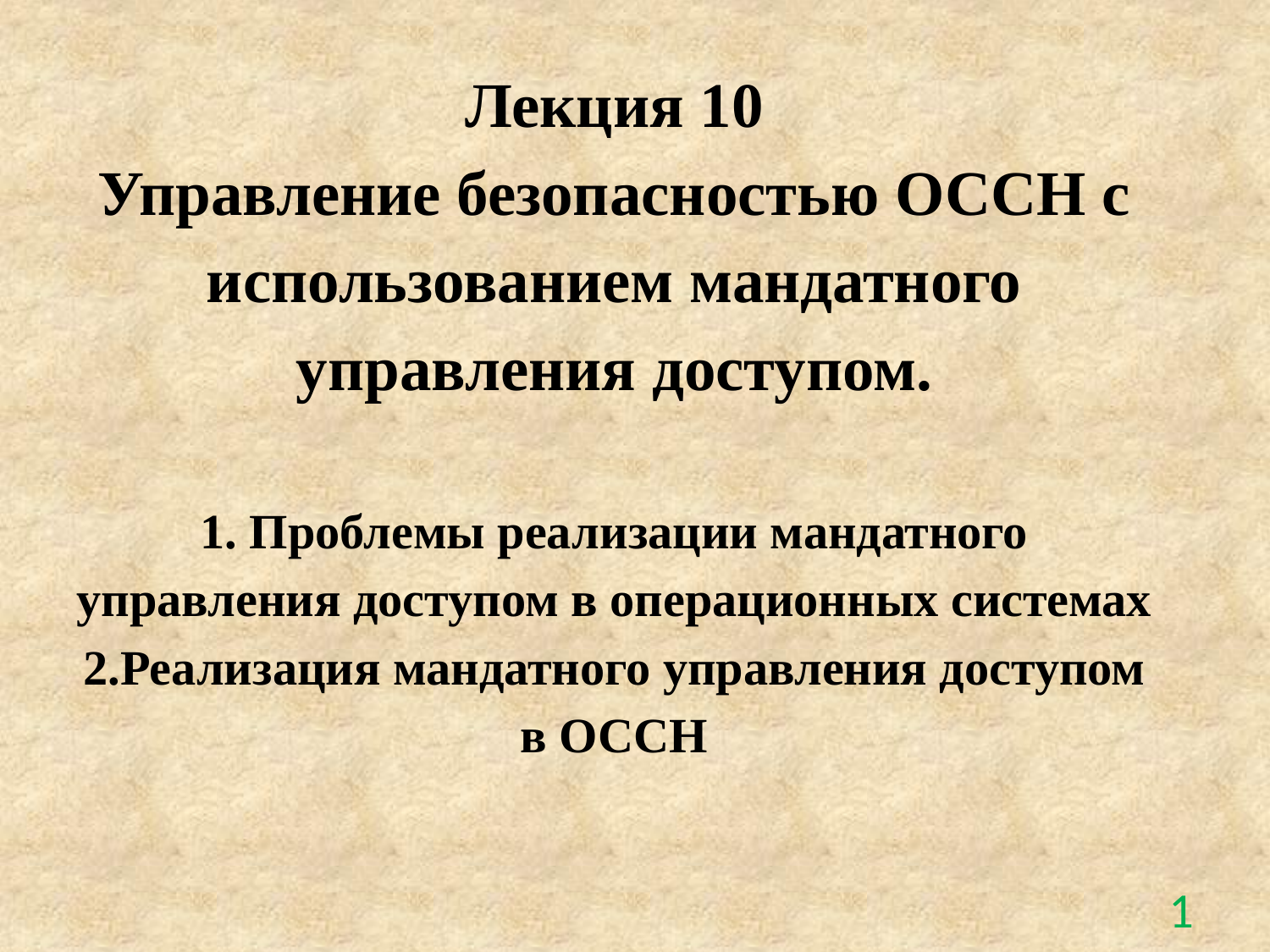

# Лекция 10 Управление безопасностью ОССН с использованием мандатного управления доступом. 1. Проблемы реализации мандатного управления доступом в операционных системах 2.Реализация мандатного управления доступом в ОССН
1